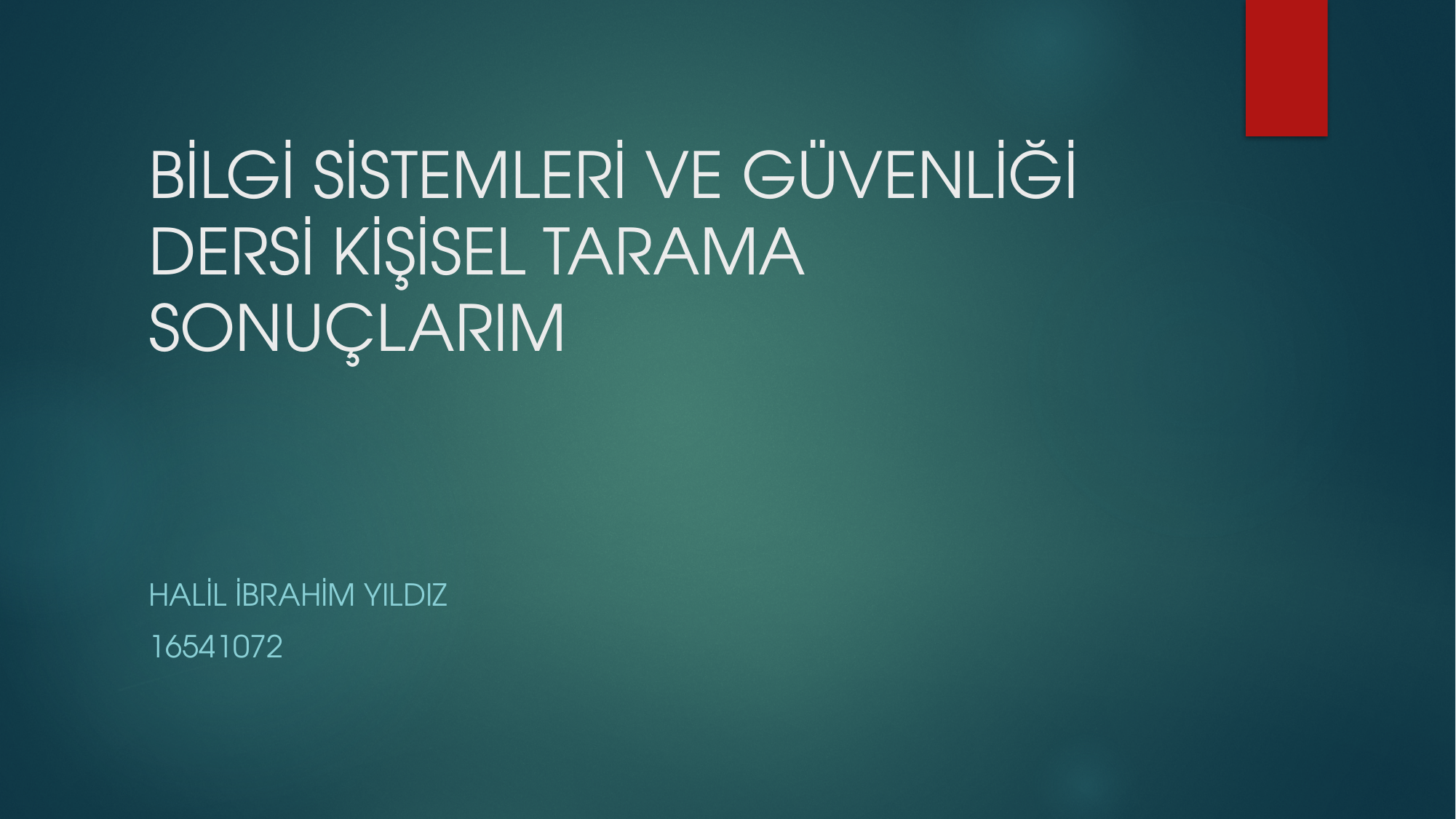

# BİLGİ SİSTEMLERİ VE GÜVENLİĞİ   DERSİ KİŞİSEL TARAMA SONUÇLARIM
HALİL İBRAHİM YILDIZ
16541072